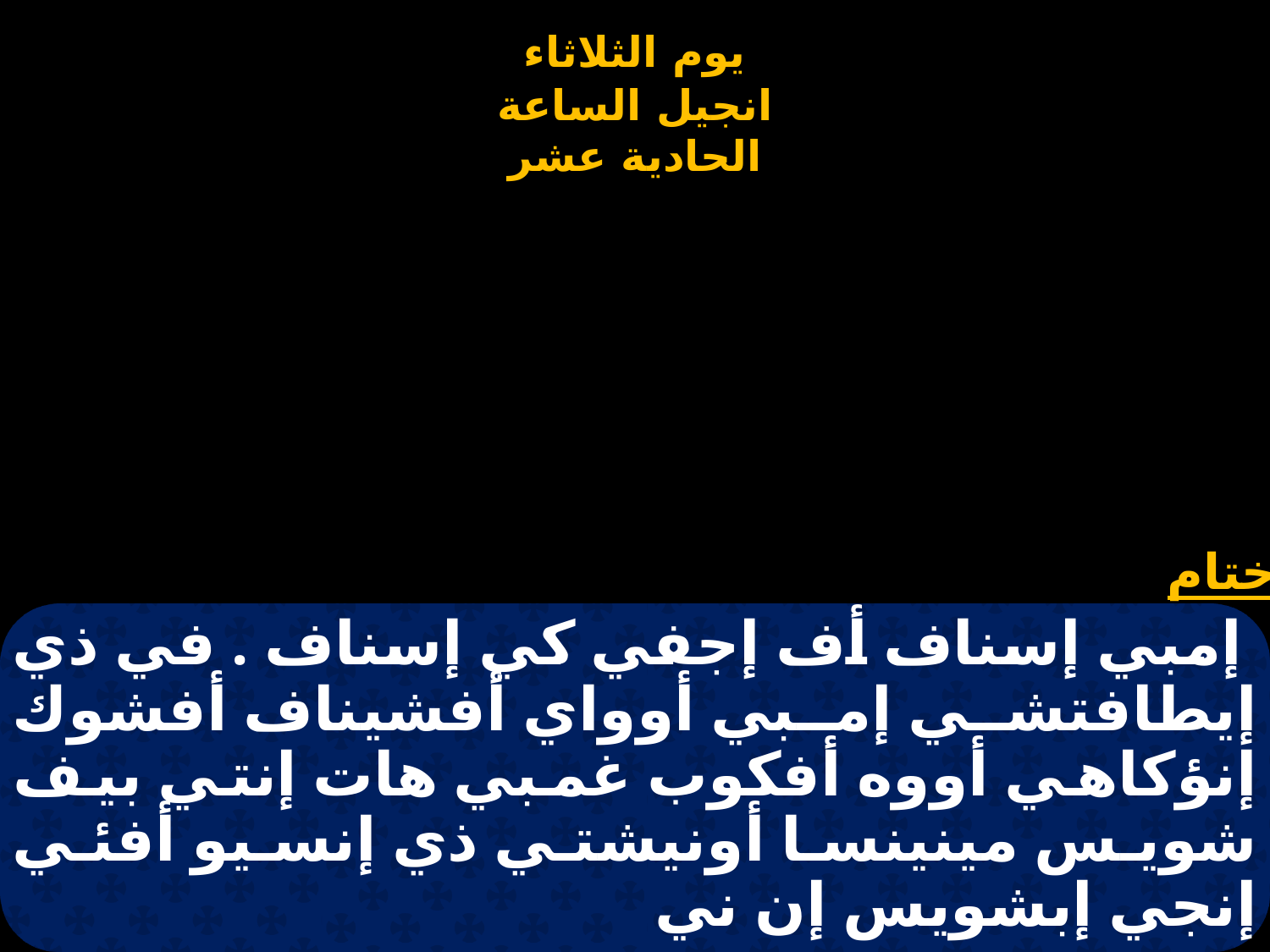

# إمبي إسناف أف إجفي كي إسناف . في ذي إيطافتشي إمبي أوواي أفشيناف أفشوك إنؤكاهي أووه أفكوب غمبي هات إنتي بيف شويس مينينسا أونيشتي ذي إنسيو أفئي إنجي إبشويس إن ني